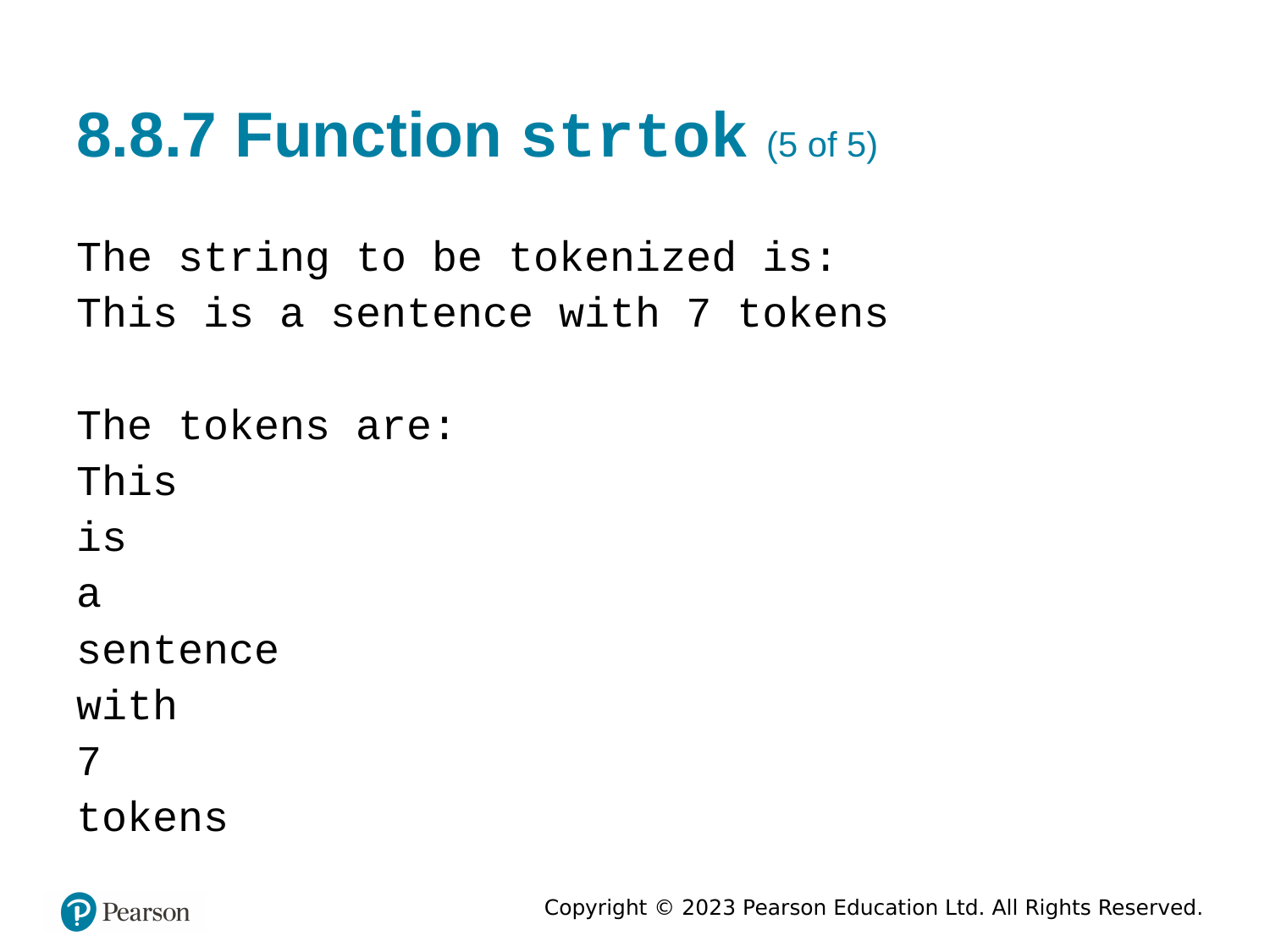

# 8.8.7 Function strtok (5 of 5)
The string to be tokenized is:
This is a sentence with 7 tokens

The tokens are:
This
is
a
sentence
with
7
tokens